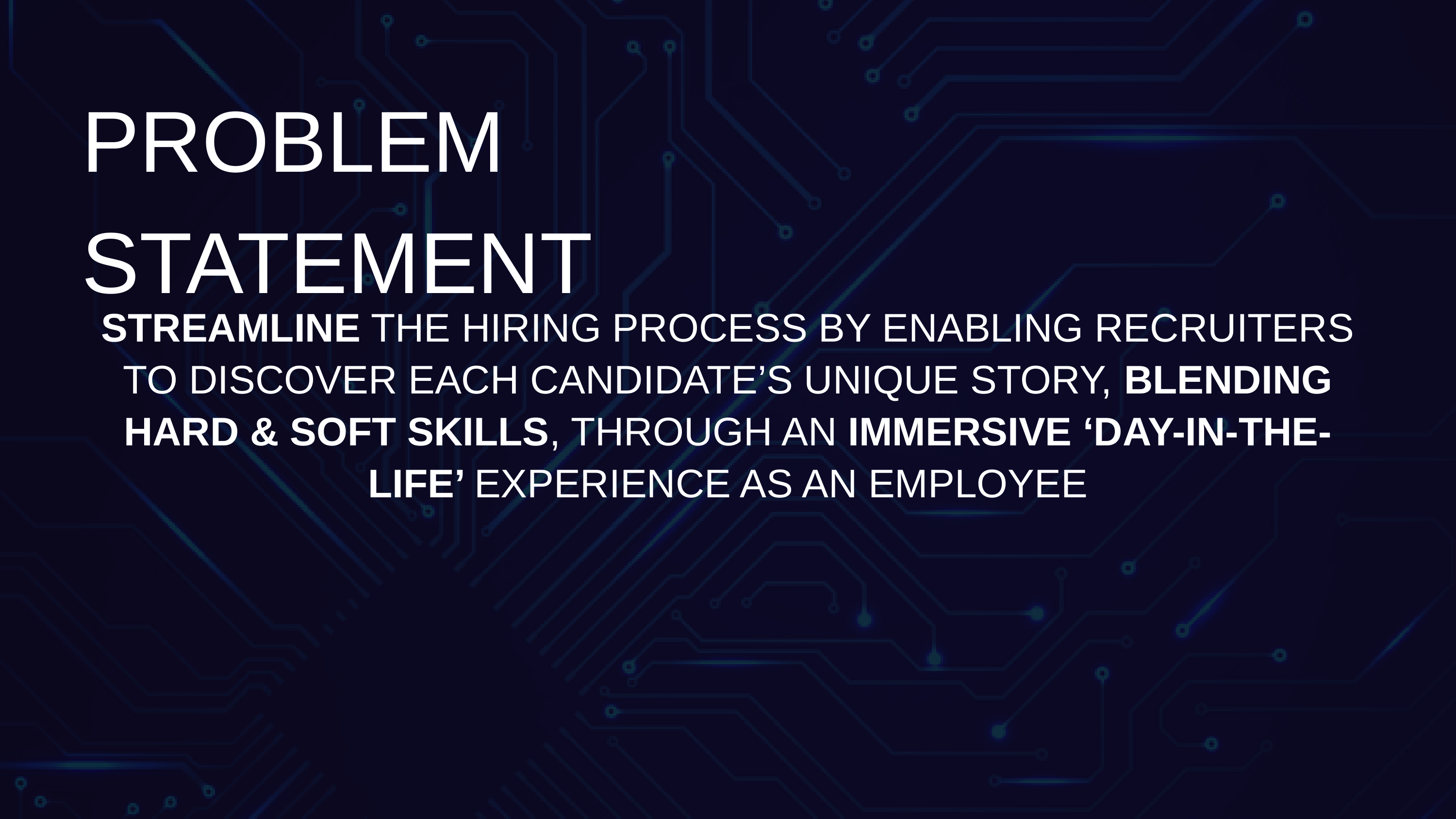

PROBLEM STATEMENT
STREAMLINE THE HIRING PROCESS BY ENABLING RECRUITERS TO DISCOVER EACH CANDIDATE’S UNIQUE STORY, BLENDING HARD & SOFT SKILLS, THROUGH AN IMMERSIVE ‘DAY-IN-THE-LIFE’ EXPERIENCE AS AN EMPLOYEE